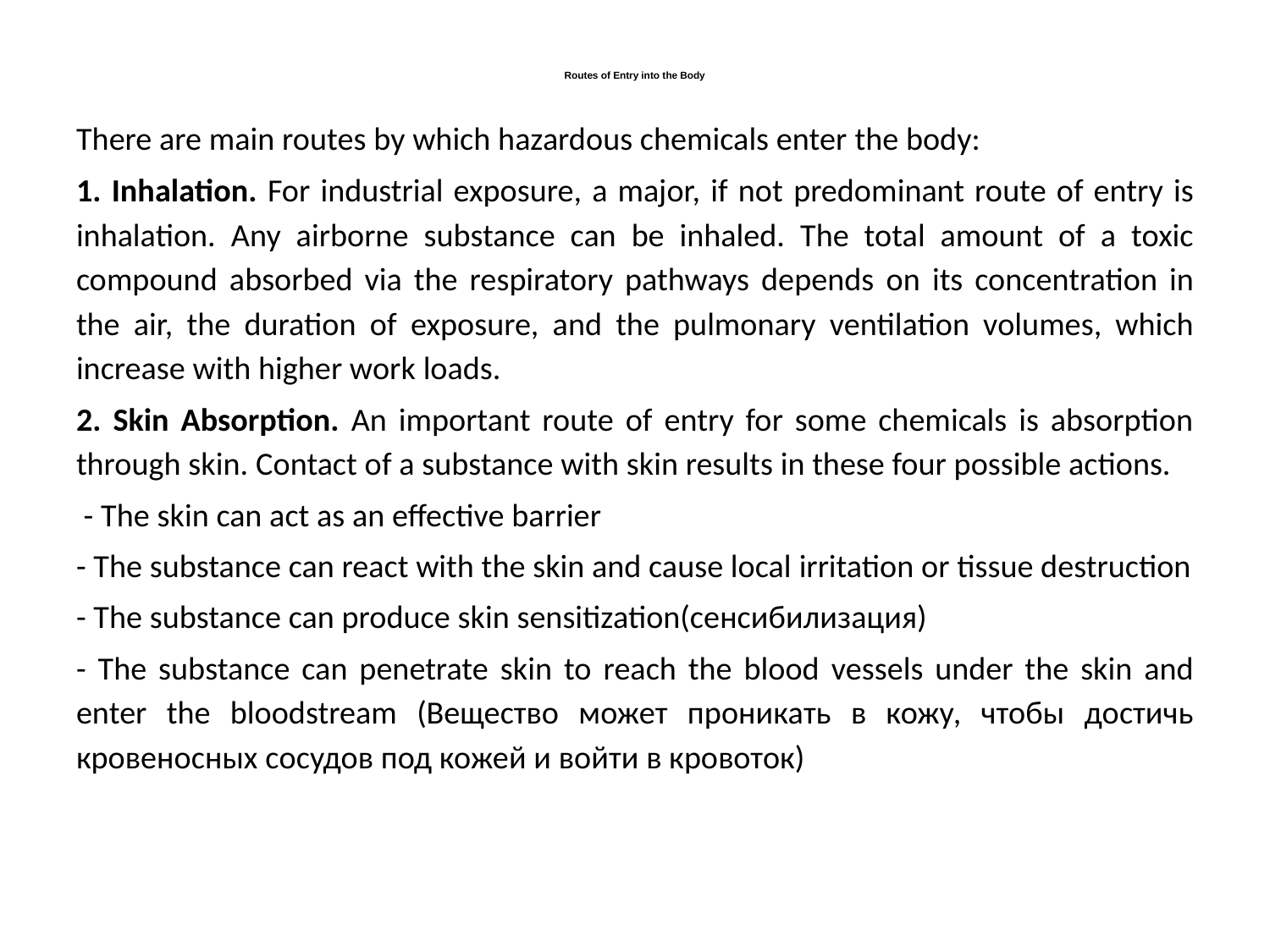

# Routes of Entry into the Body
There are main routes by which hazardous chemicals enter the body:
1. Inhalation. For industrial exposure, a major, if not predominant route of entry is inhalation. Any airborne substance can be inhaled. The total amount of a toxic compound absorbed via the respiratory pathways depends on its concentration in the air, the duration of exposure, and the pulmonary ventilation volumes, which increase with higher work loads.
2. Skin Absorption. An important route of entry for some chemicals is absorption through skin. Contact of a substance with skin results in these four possible actions.
 - The skin can act as an effective barrier
- The substance can react with the skin and cause local irritation or tissue destruction
- The substance can produce skin sensitization(сенсибилизация)
- The substance can penetrate skin to reach the blood vessels under the skin and enter the bloodstream (Вещество может проникать в кожу, чтобы достичь кровеносных сосудов под кожей и войти в кровоток)